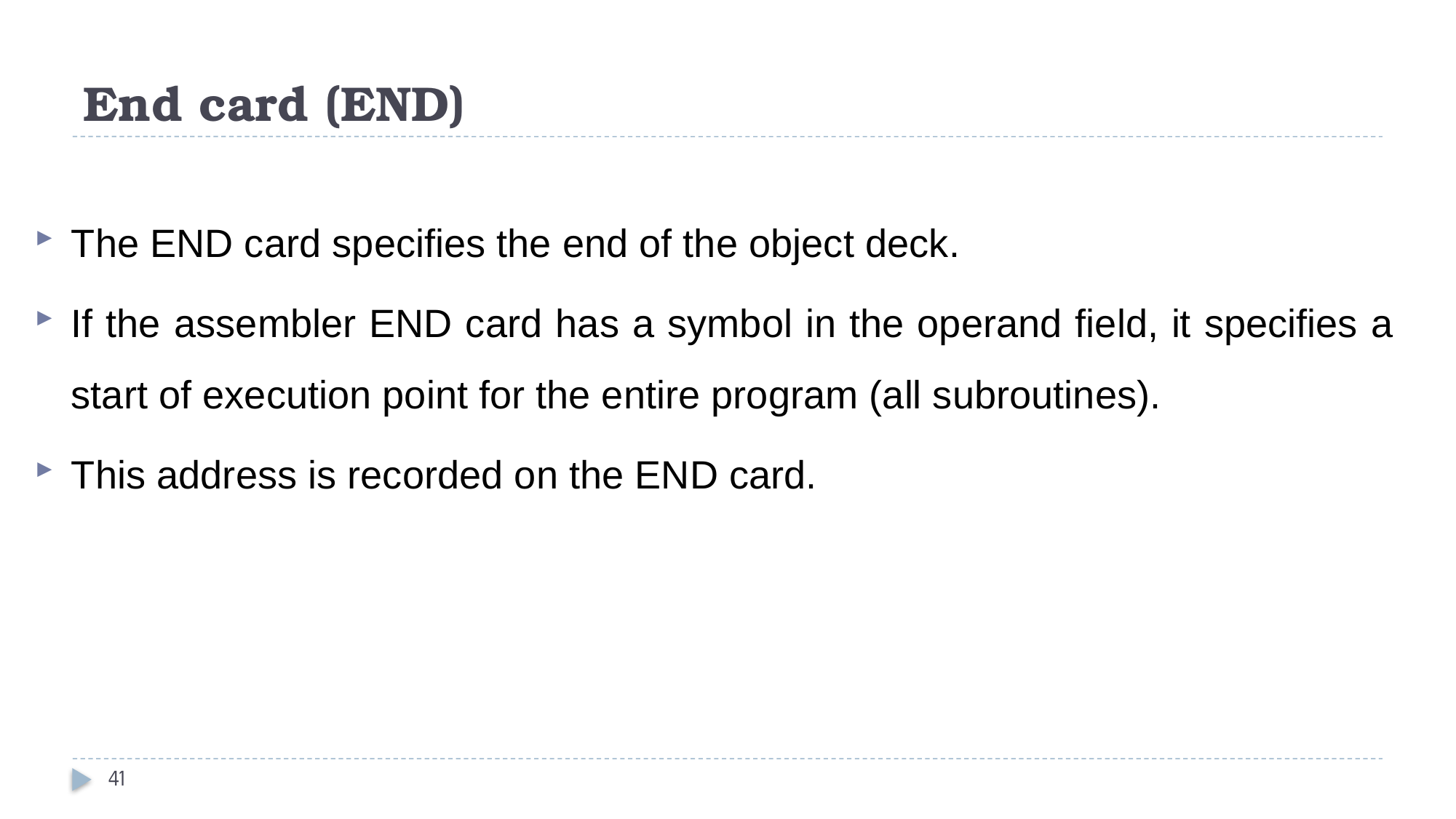

# End card (END)
The END card specifies the end of the object deck.
If the assembler END card has a symbol in the operand field, it specifies a start of execution point for the entire program (all subroutines).
This address is recorded on the END card.

41